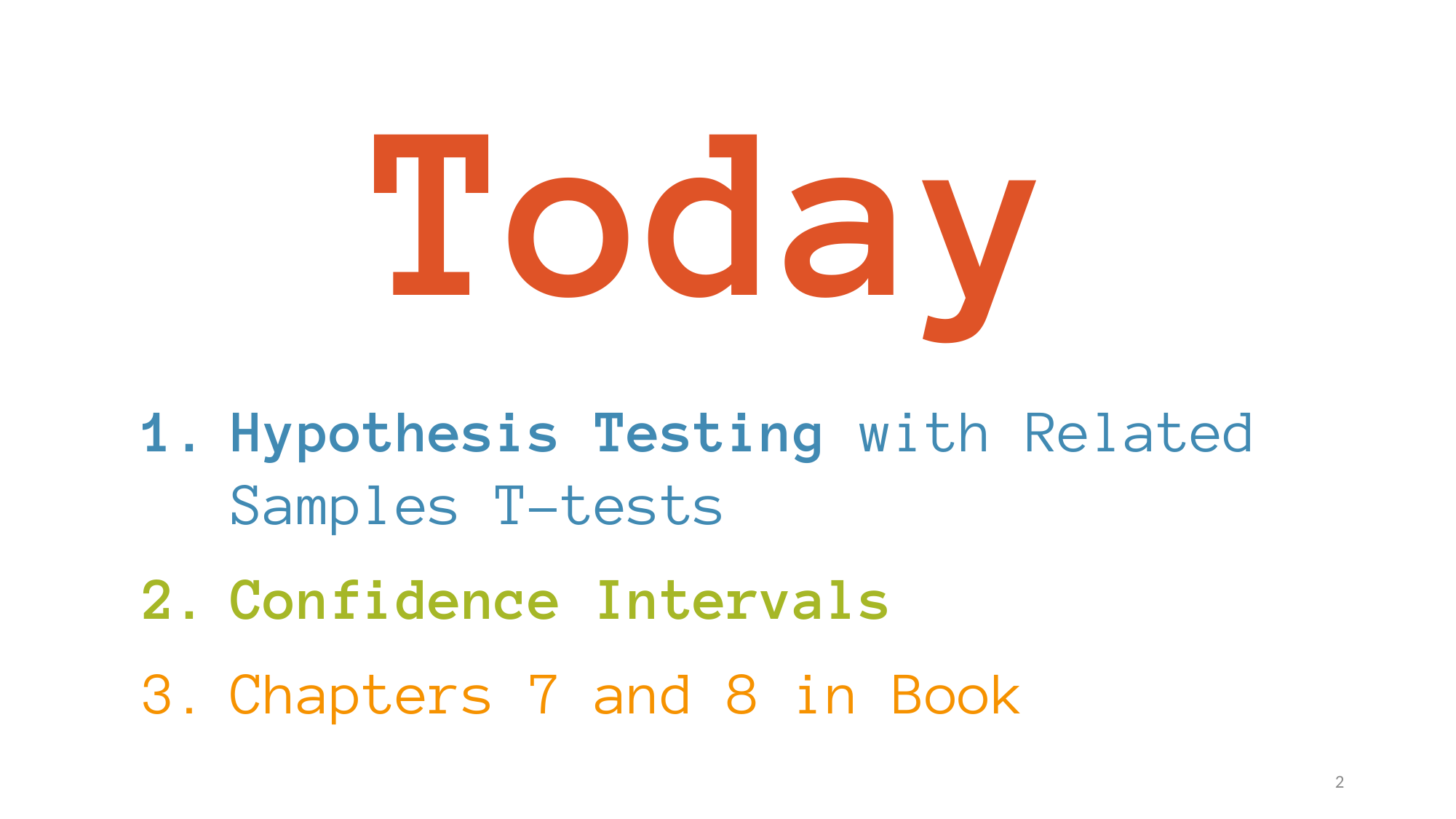

# Today
Hypothesis Testing with Related Samples T-tests

Confidence Intervals

Chapters 7 and 8 in Book
2